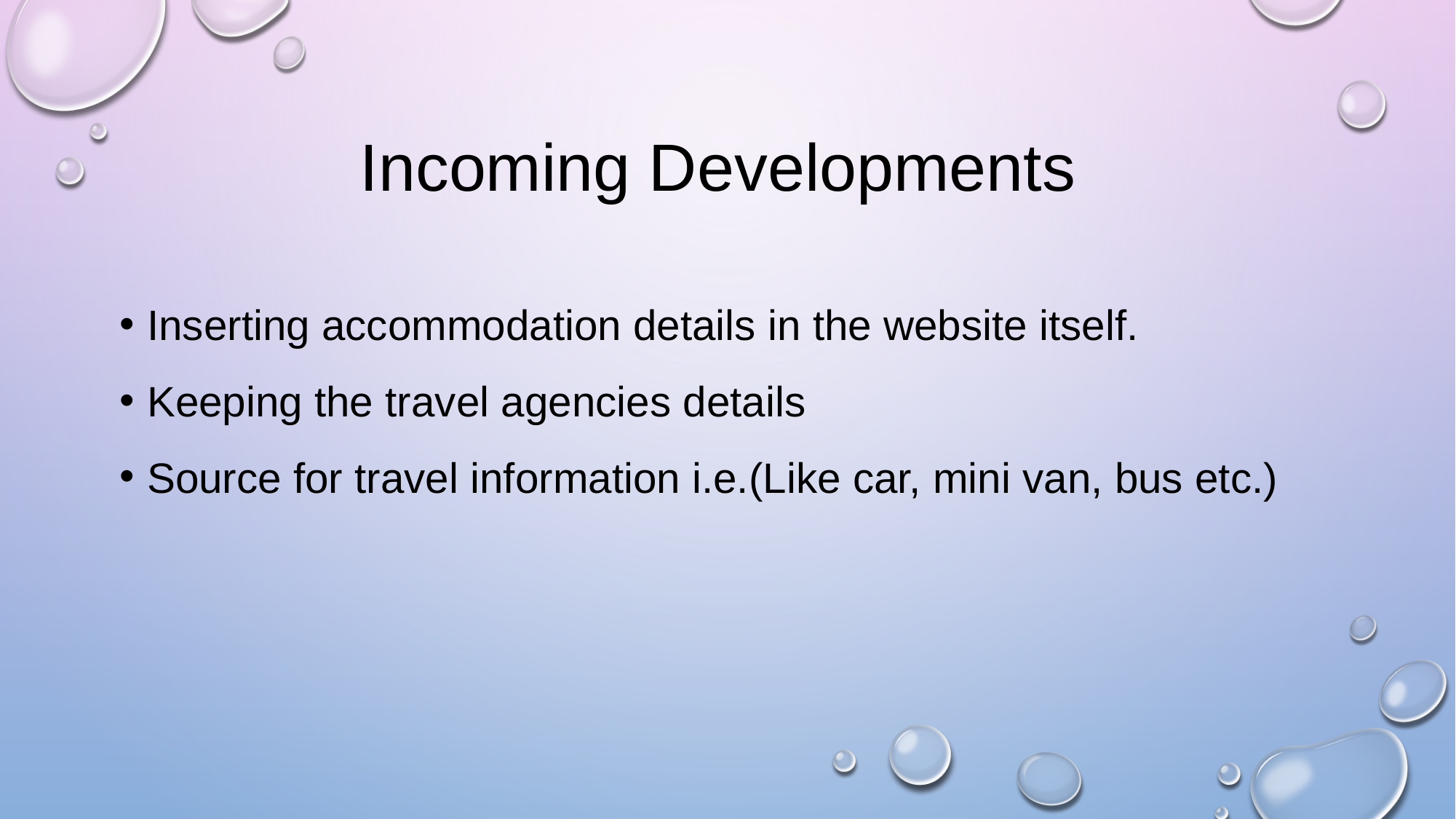

# Incoming Developments
Inserting accommodation details in the website itself.
Keeping the travel agencies details
Source for travel information i.e.(Like car, mini van, bus etc.)